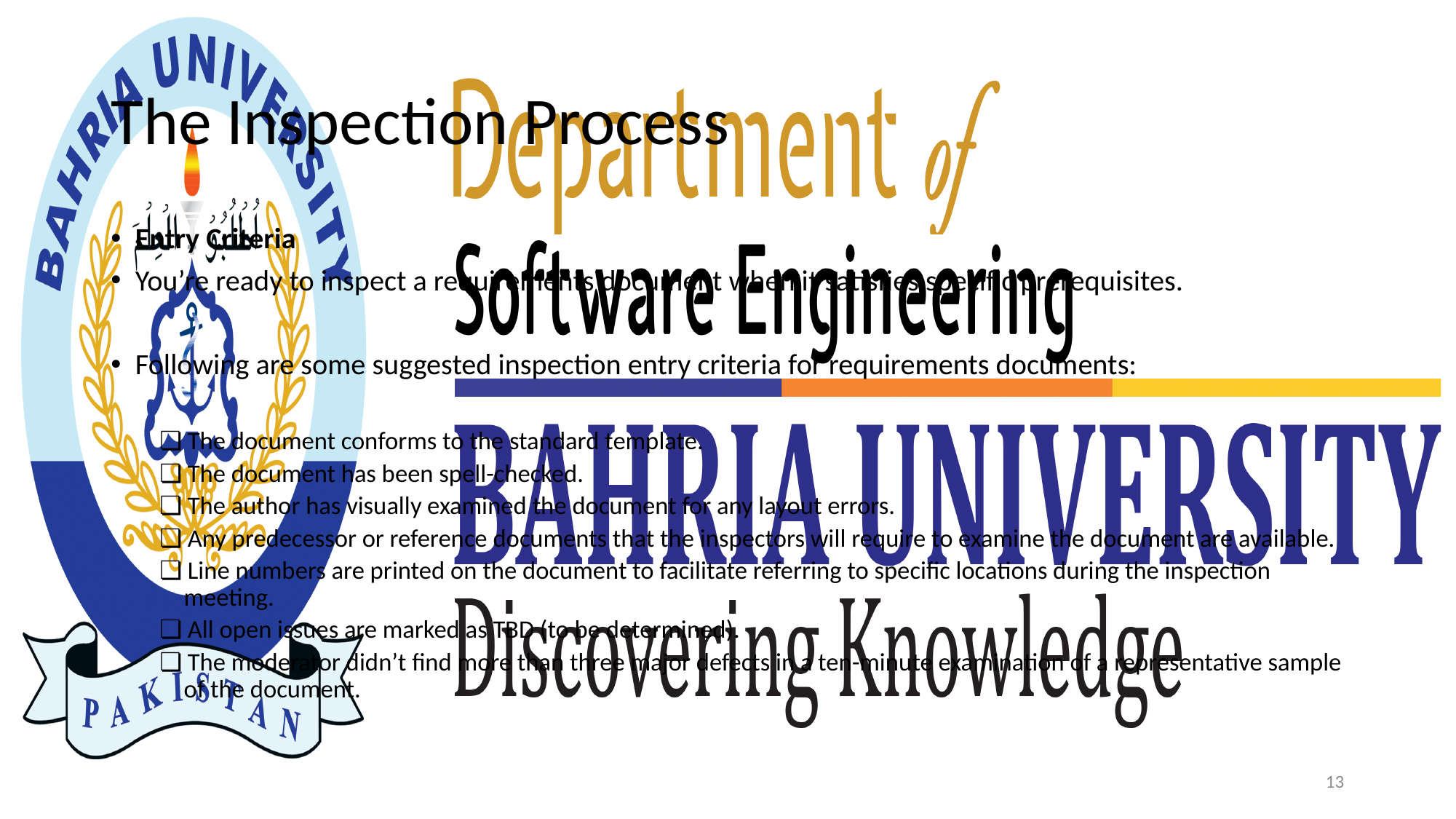

# The Inspection Process
Entry Criteria
You’re ready to inspect a requirements document when it satisfies specific prerequisites.

Following are some suggested inspection entry criteria for requirements documents:

❏ The document conforms to the standard template.
❏ The document has been spell-checked.
❏ The author has visually examined the document for any layout errors.
❏ Any predecessor or reference documents that the inspectors will require to examine the document are available.
❏ Line numbers are printed on the document to facilitate referring to specific locations during the inspection meeting.
❏ All open issues are marked as TBD (to be determined).
❏ The moderator didn’t find more than three major defects in a ten-minute examination of a representative sample of the document.
13